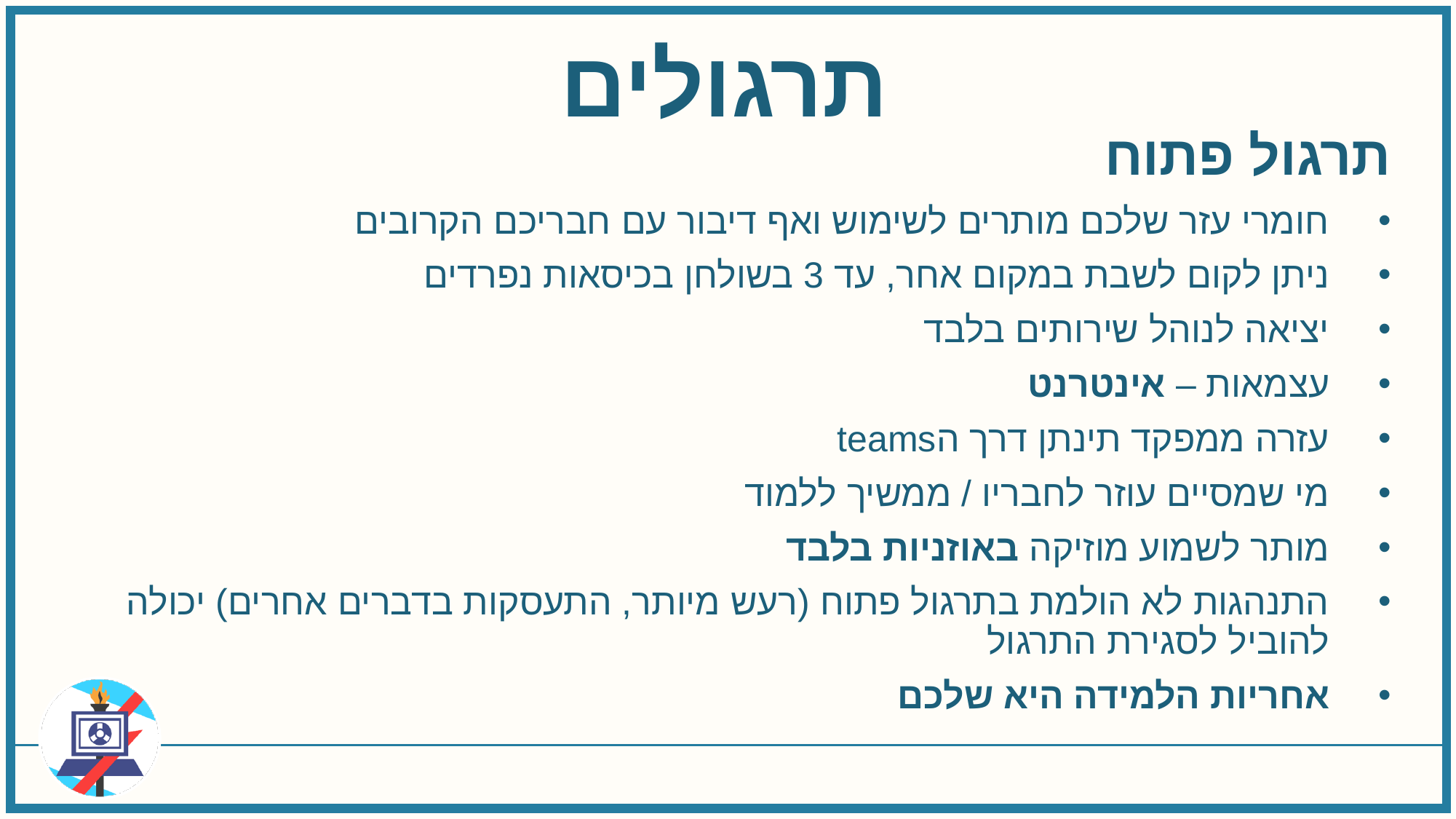

תרגולים
תרגול פתוח
חומרי עזר שלכם מותרים לשימוש ואף דיבור עם חבריכם הקרובים
ניתן לקום לשבת במקום אחר, עד 3 בשולחן בכיסאות נפרדים
יציאה לנוהל שירותים בלבד
עצמאות – אינטרנט
עזרה ממפקד תינתן דרך הteams
מי שמסיים עוזר לחבריו / ממשיך ללמוד
מותר לשמוע מוזיקה באוזניות בלבד
התנהגות לא הולמת בתרגול פתוח (רעש מיותר, התעסקות בדברים אחרים) יכולה להוביל לסגירת התרגול
אחריות הלמידה היא שלכם